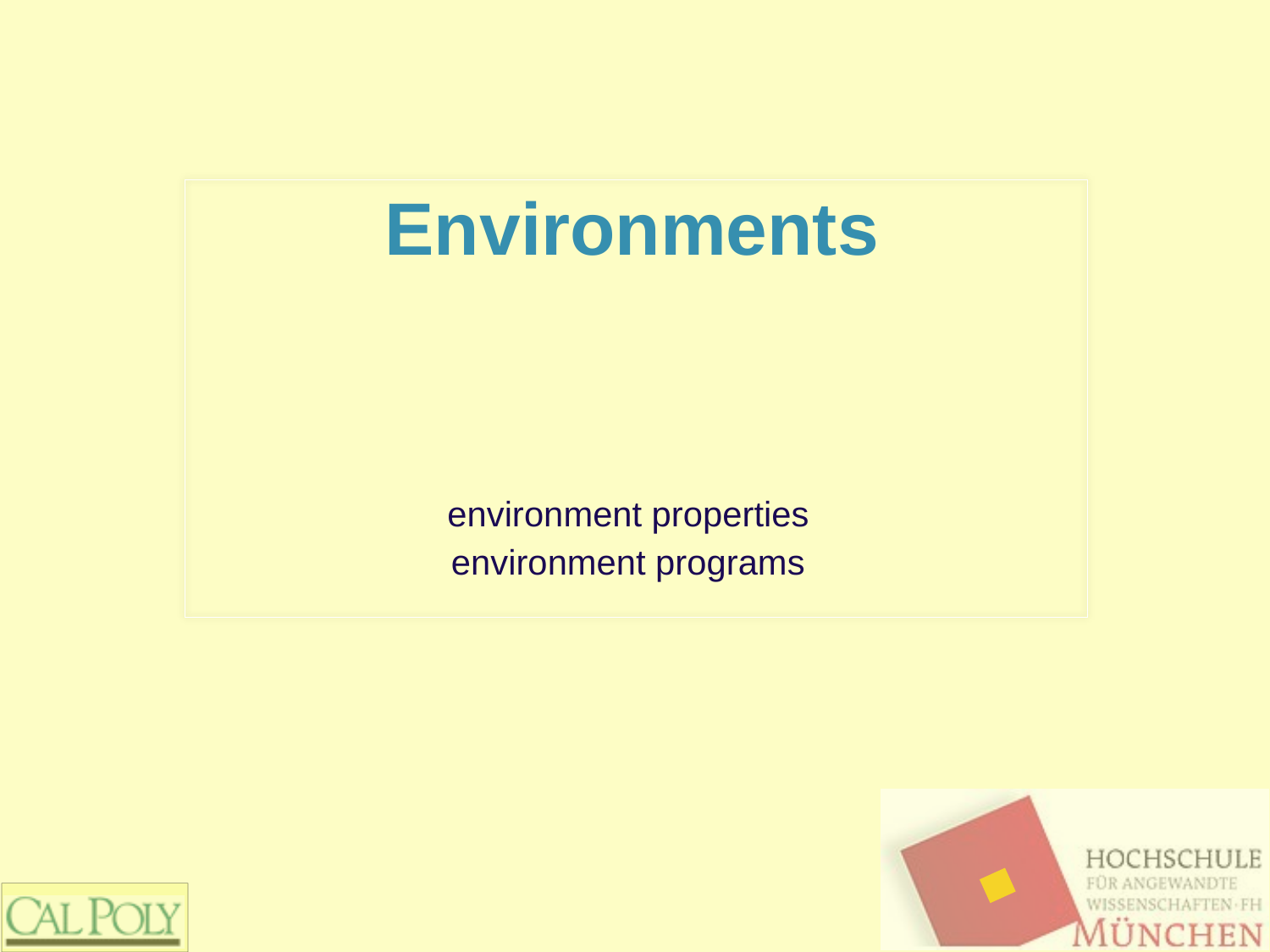

# Environments
environment properties
environment programs
22